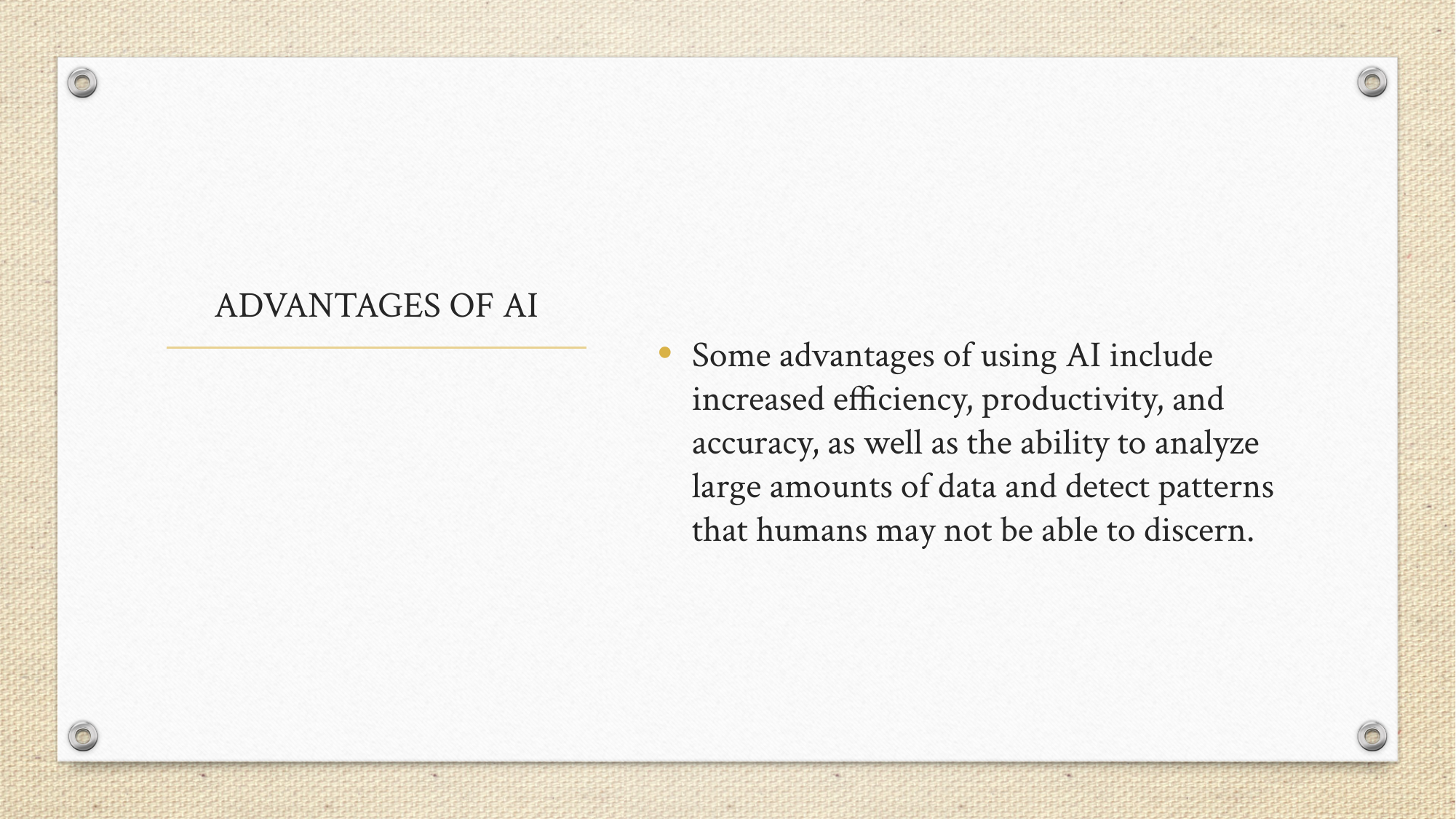

Some advantages of using AI include increased efficiency, productivity, and accuracy, as well as the ability to analyze large amounts of data and detect patterns that humans may not be able to discern.
# ADVANTAGES OF AI